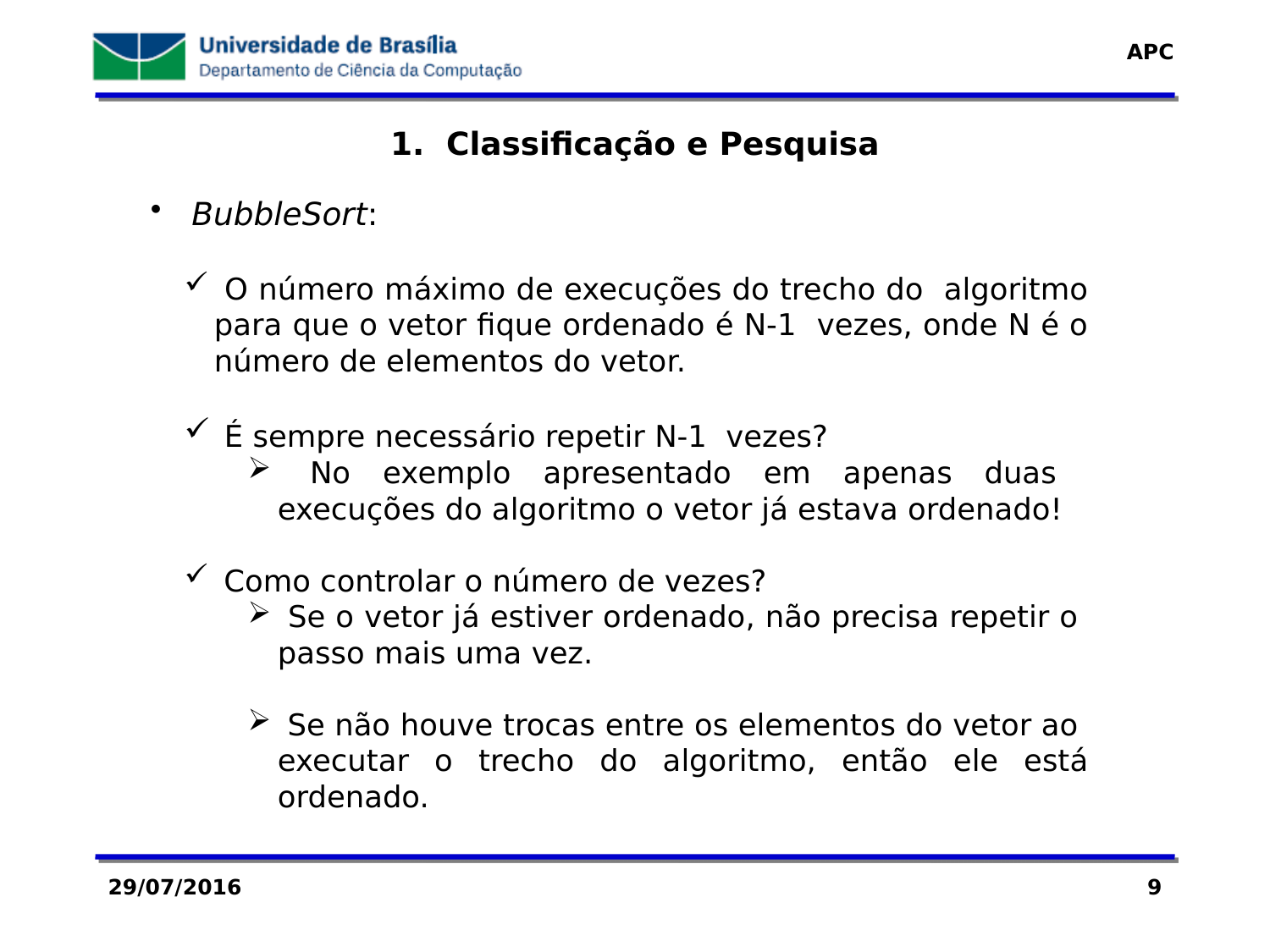

1.  Classificação e Pesquisa
 BubbleSort:

 O número máximo de execuções do trecho do  algoritmo para que o vetor fique ordenado é N-1  vezes, onde N é o número de elementos do vetor.

 É sempre necessário repetir N-1  vezes?
 No exemplo apresentado em apenas duas  execuções do algoritmo o vetor já estava ordenado!

 Como controlar o número de vezes?
 Se o vetor já estiver ordenado, não precisa repetir o  passo mais uma vez.

 Se não houve trocas entre os elementos do vetor ao  executar o trecho do algoritmo, então ele está ordenado.
29/07/2016
9